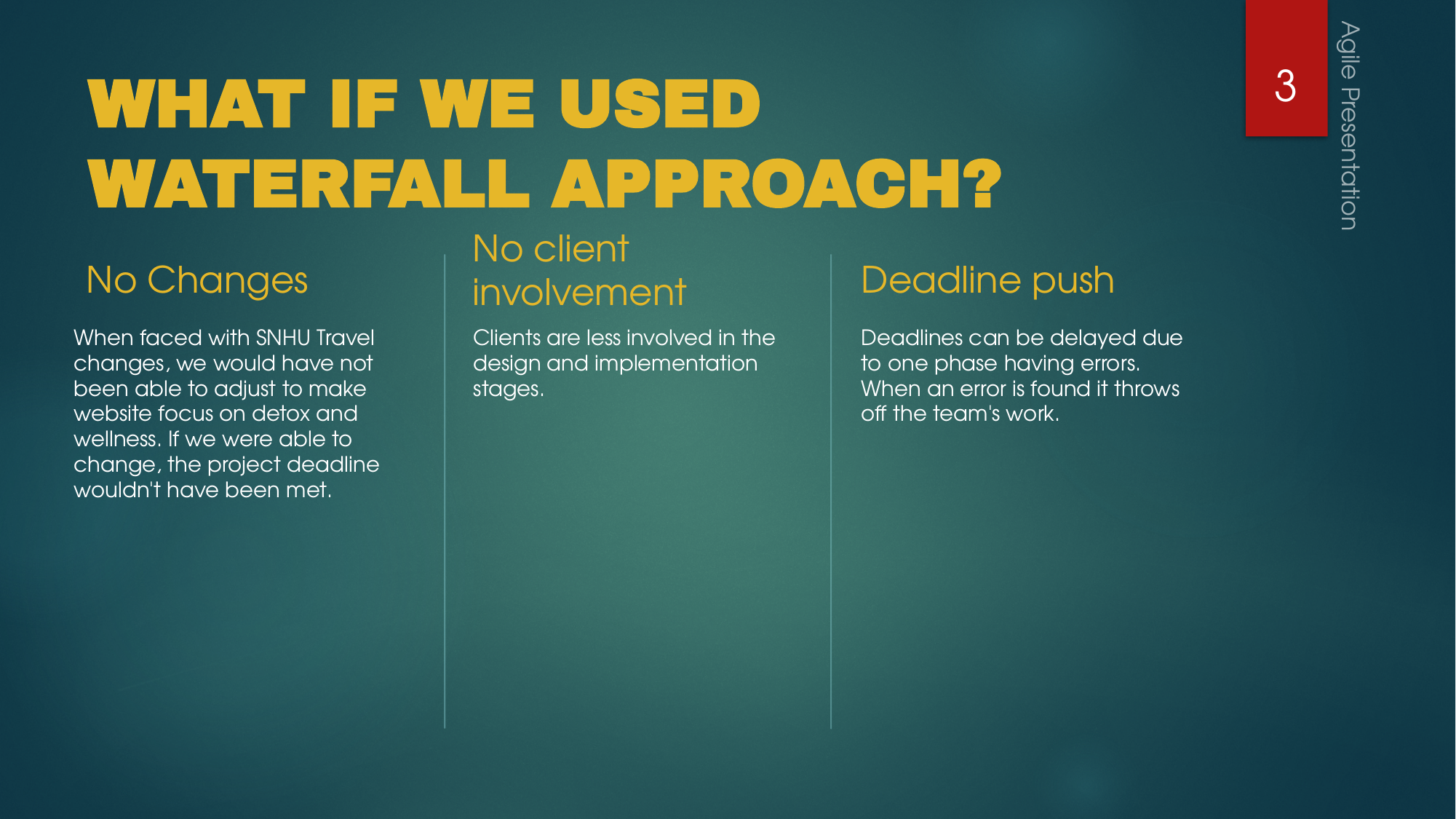

3
# WHAT IF WE USED WATERFALL APPROACH?
Agile Presentation
No Changes

Deadline push
No client involvement
When faced with SNHU Travel changes, we would have not been able to adjust to make website focus on detox and wellness. If we were able to change, the project deadline wouldn't have been met.
Clients are less involved in the design and implementation stages.
Deadlines can be delayed due to one phase having errors. When an error is found it throws off the team's work.